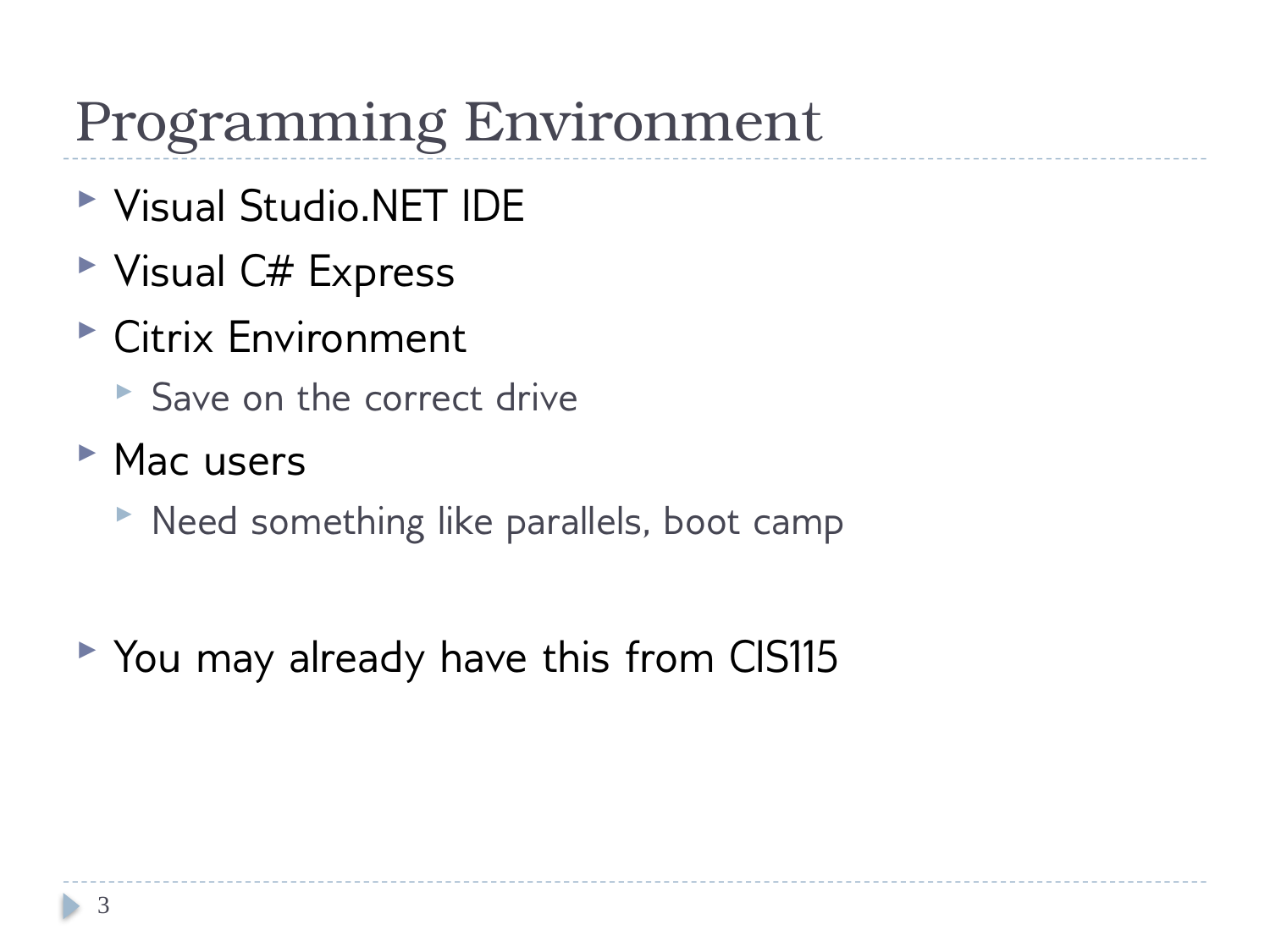

# Programming Environment
Visual Studio.NET IDE
Visual C# Express
Citrix Environment
Save on the correct drive
Mac users
Need something like parallels, boot camp

You may already have this from CIS115
3